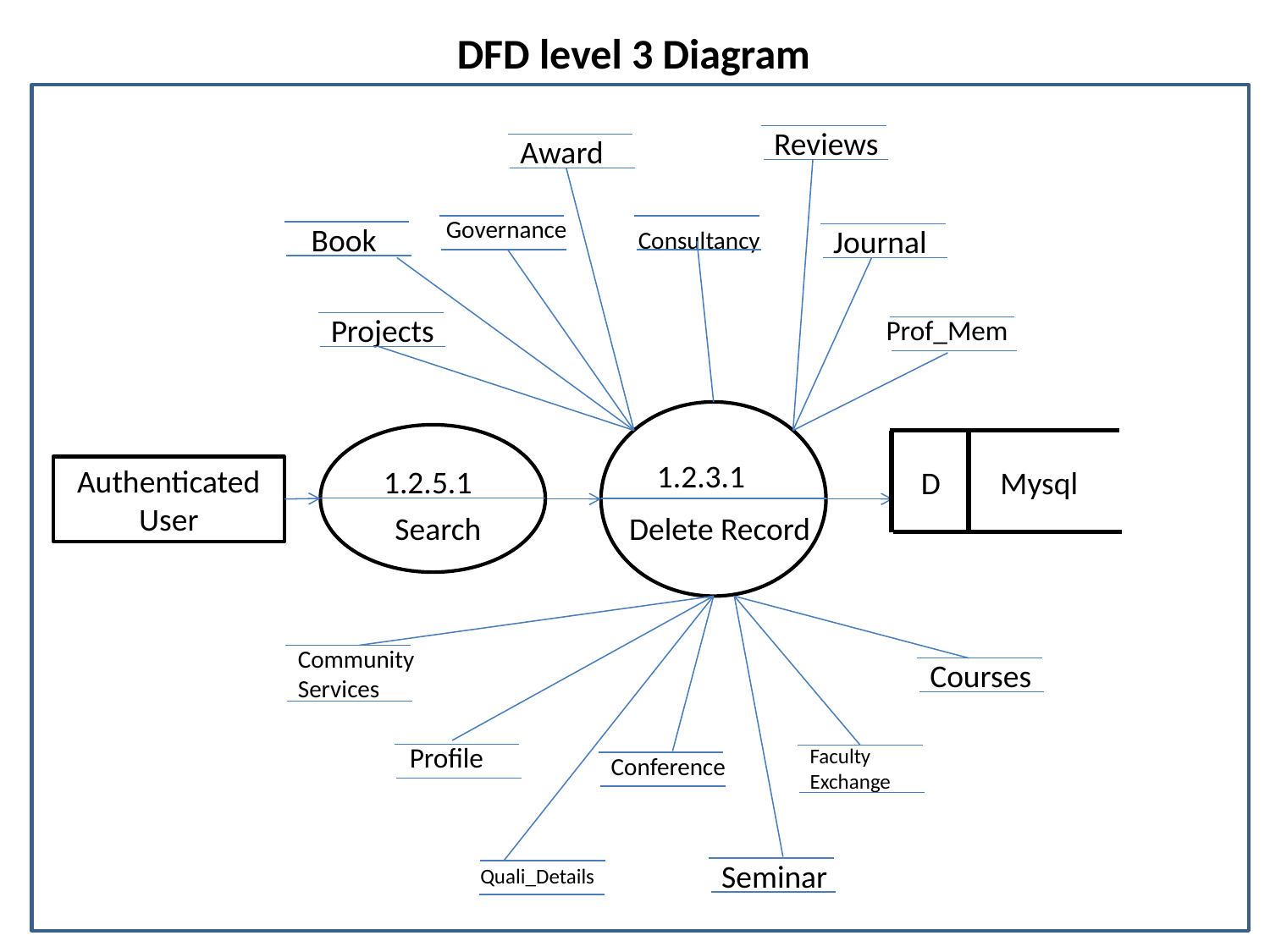

DFD level 3 Diagram

Reviews
Award
Governance
  Book
Consultancy
Journal
Projects
Prof_Mem

1.2.3.1
Delete Record

1.2.5.1
Search
D
Mysql
Authenticated
User
Community Services
Courses
   Profile
Faculty
Exchange
Conference
Seminar
Quali_Details